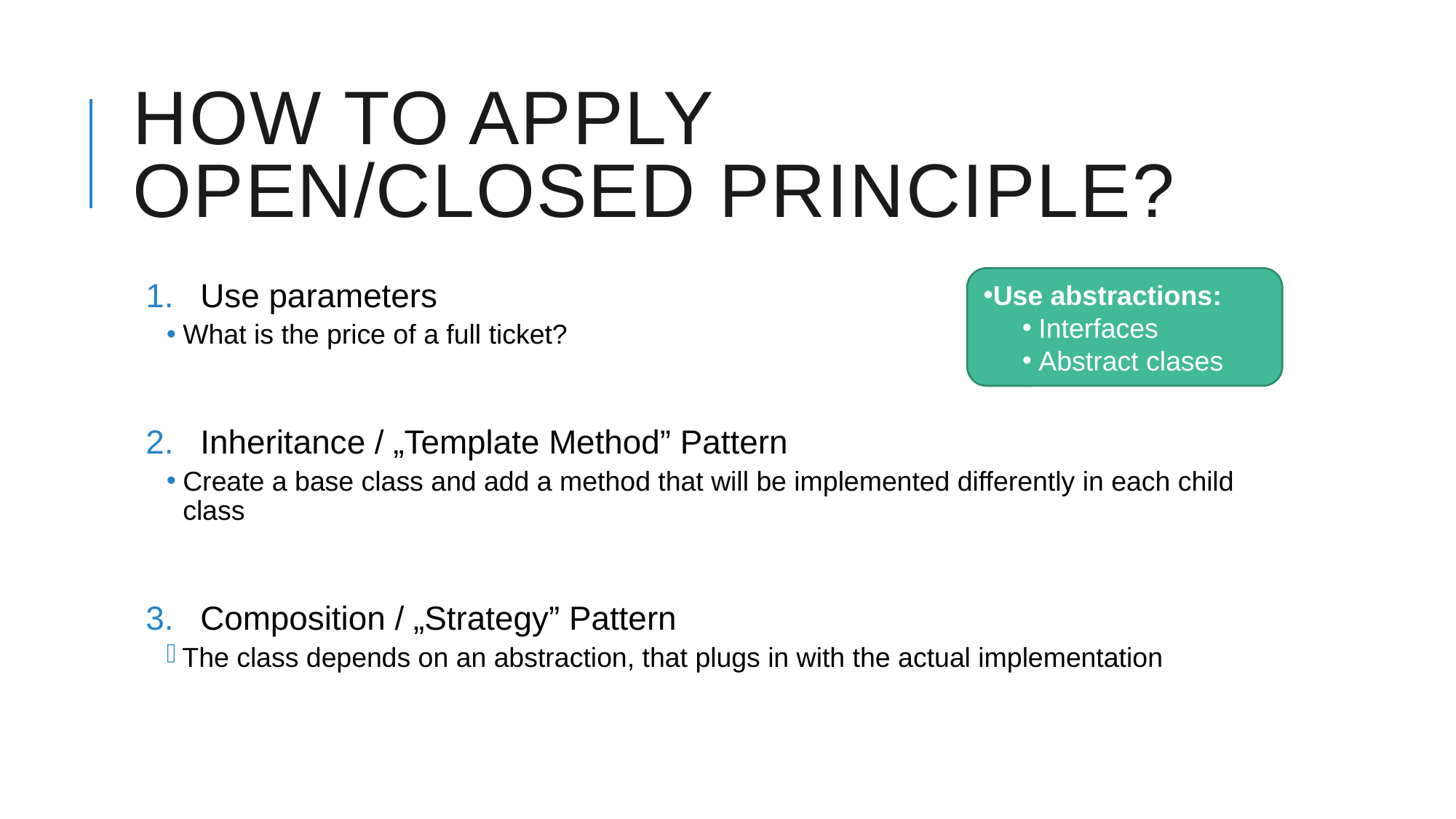

# HOW TO APPLY OPEN/CLOSED PRINCIPLE?
Use abstractions:
Interfaces
Abstract clases
Use parameters
What is the price of a full ticket?

Inheritance / „Template Method” Pattern
Create a base class and add a method that will be implemented differently in each child class

Composition / „Strategy” Pattern
The class depends on an abstraction, that plugs in with the actual implementation